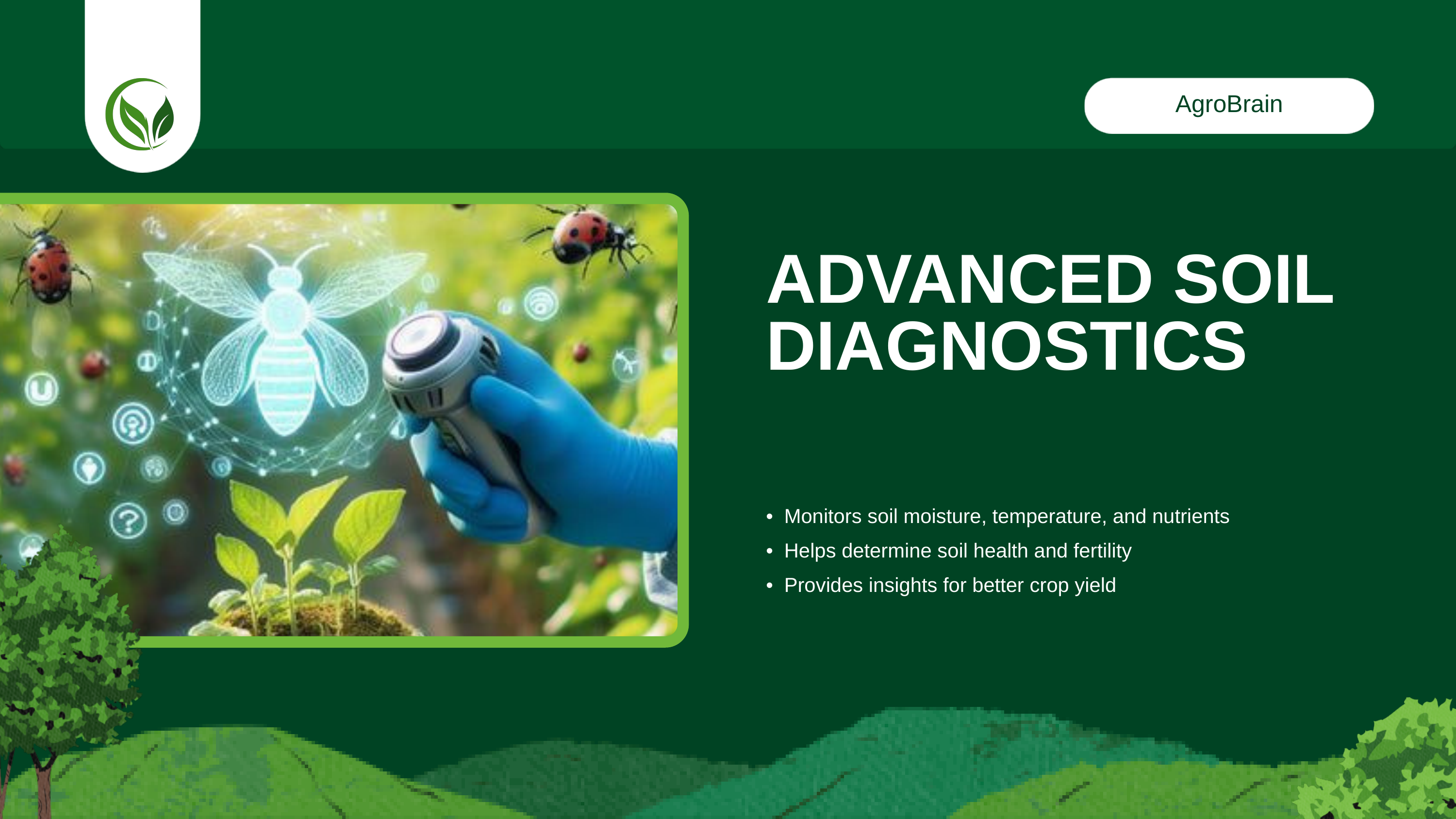

AgroBrain

ADVANCED SOIL DIAGNOSTICS

•  Monitors soil moisture, temperature, and nutrients
•  Helps determine soil health and fertility
•  Provides insights for better crop yield